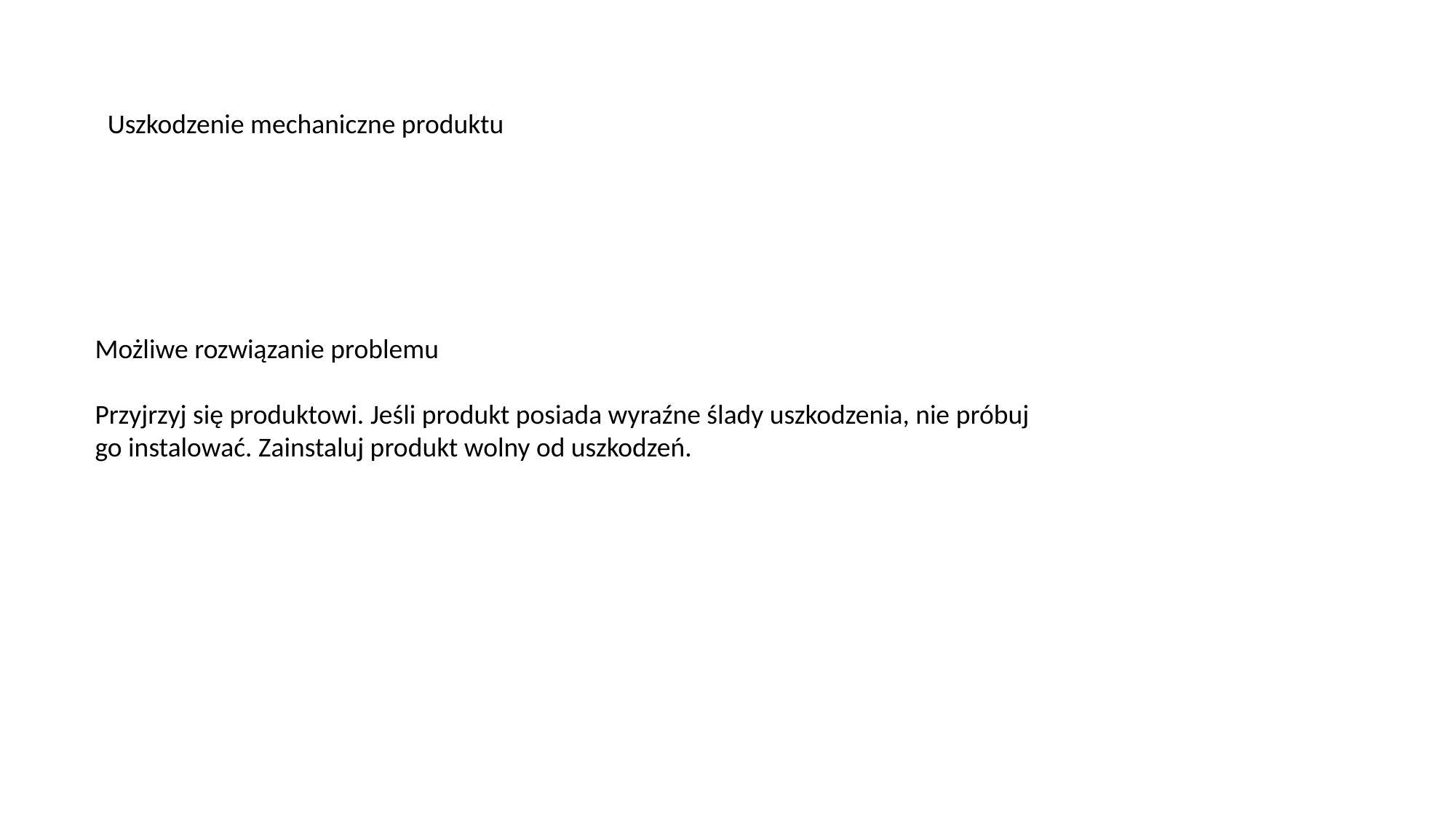

Uszkodzenie mechaniczne produktu
Możliwe rozwiązanie problemu

Przyjrzyj się produktowi. Jeśli produkt posiada wyraźne ślady uszkodzenia, nie próbuj go instalować. Zainstaluj produkt wolny od uszkodzeń.